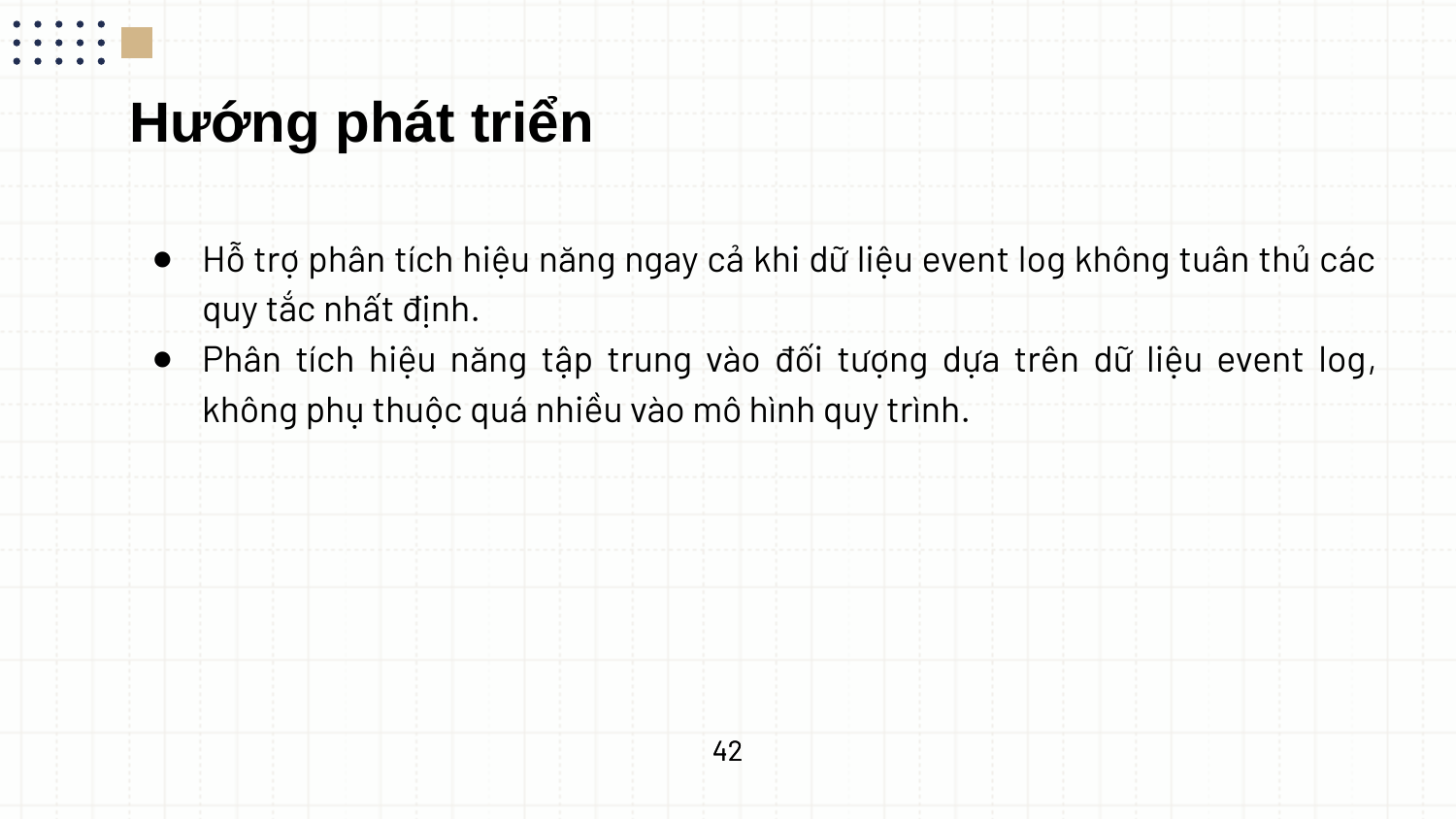

Hướng phát triển
Hỗ trợ phân tích hiệu năng ngay cả khi dữ liệu event log không tuân thủ các quy tắc nhất định.
Phân tích hiệu năng tập trung vào đối tượng dựa trên dữ liệu event log, không phụ thuộc quá nhiều vào mô hình quy trình.
42
42